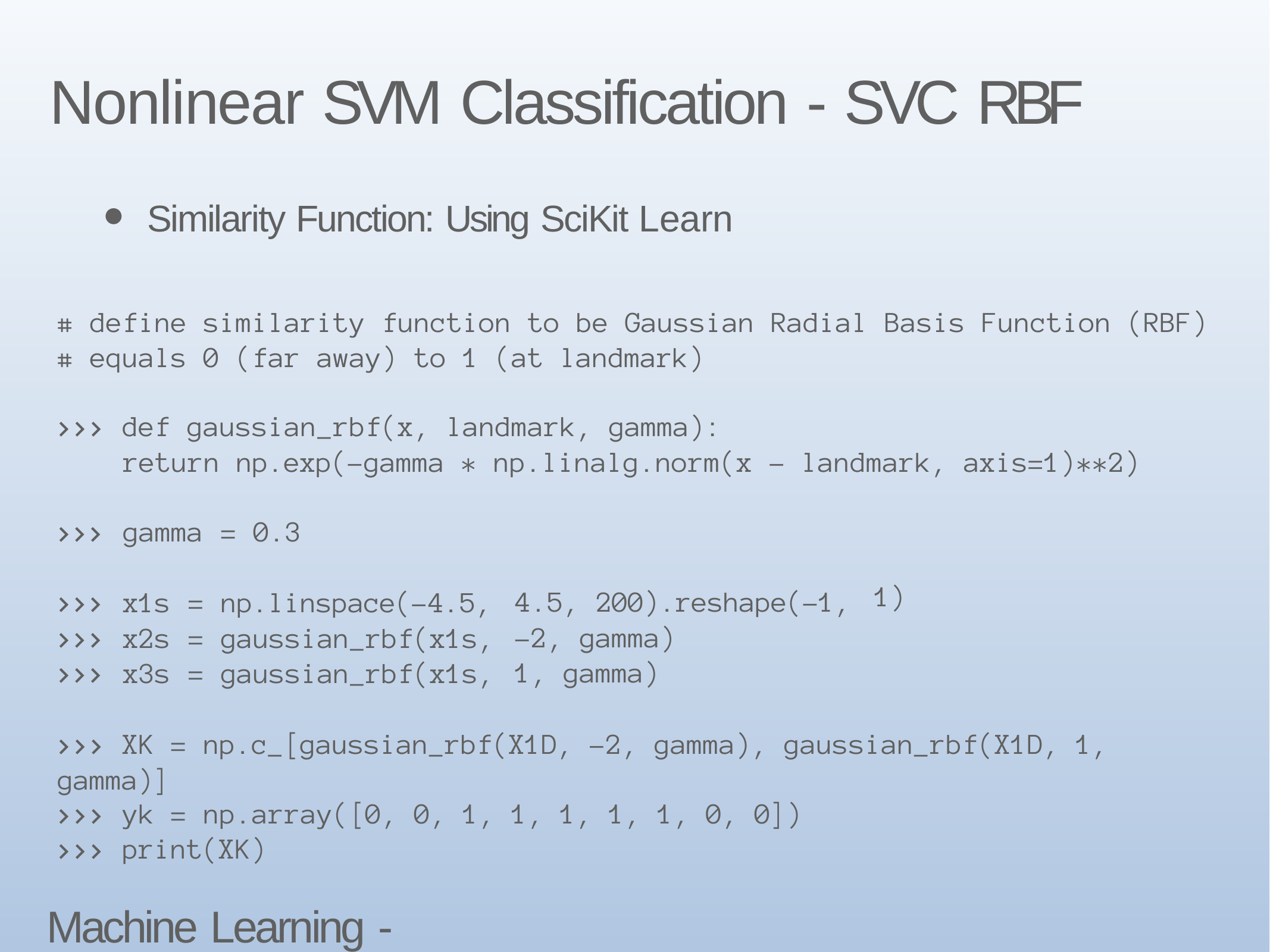

# Nonlinear SVM Classification - SVC RBF
Similarity Function: Using SciKit Learn

# define similarity function to be Gaussian Radial Basis Function (RBF) # equals 0 (far away) to 1 (at landmark)
>>> def gaussian_rbf(x, landmark, gamma):
return np.exp(-gamma * np.linalg.norm(x - landmark, axis=1)**2)
| >>> | gamma |  | = | 0.3 |  |  |
| --- | --- | --- | --- | --- | --- | --- |
| >>> >>> >>> | x1s x2s x3s | = = = | np.linspace(-4.5, gaussian\_rbf(x1s, gaussian\_rbf(x1s, |  | 4.5, 200).reshape(-1, -2, gamma) 1, gamma) | 1) |
>>> XK = np.c_[gaussian_rbf(X1D, -2, gamma), gaussian_rbf(X1D, 1, gamma)]
>>> yk = np.array([0, 0, 1, 1, 1, 1, 1, 0, 0])
>>> print(XK)
Machine Learning - SVM